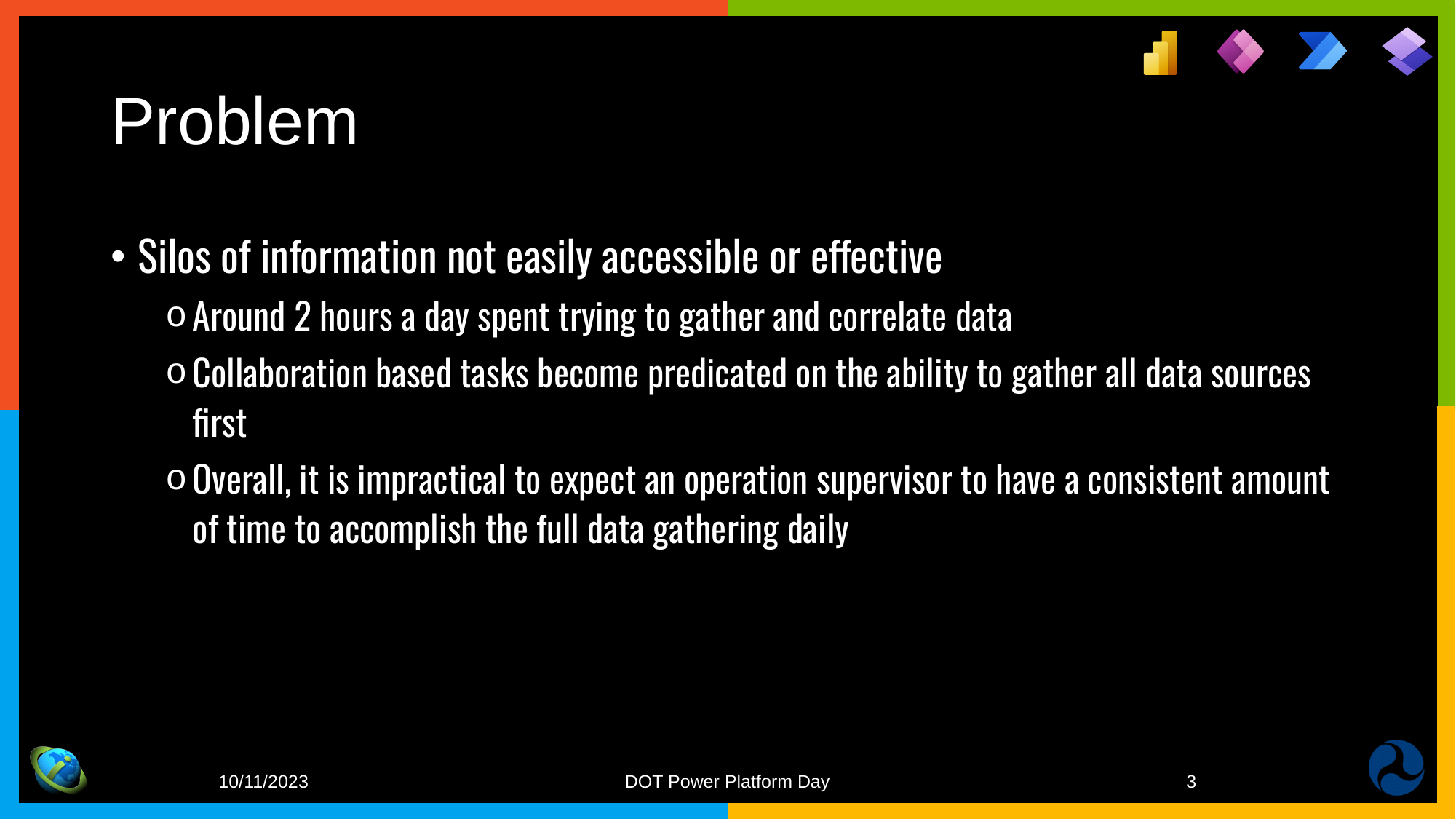

# Problem
Silos of information not easily accessible or effective
Around 2 hours a day spent trying to gather and correlate data
Collaboration based tasks become predicated on the ability to gather all data sources first
Overall, it is impractical to expect an operation supervisor to have a consistent amount of time to accomplish the full data gathering daily

10/11/2023
DOT Power Platform Day
3